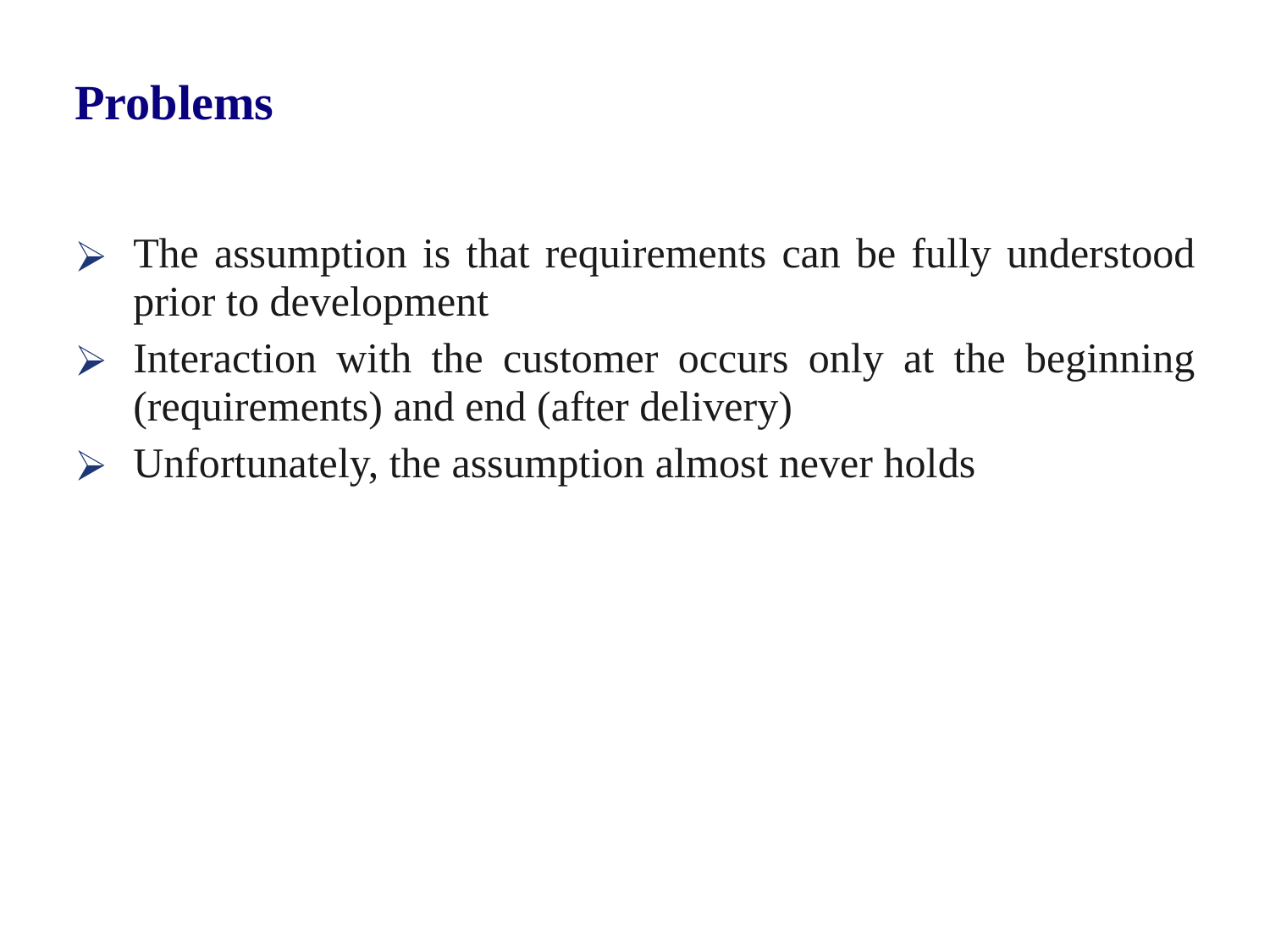

# Problems
The assumption is that requirements can be fully understood prior to development
Interaction with the customer occurs only at the beginning (requirements) and end (after delivery)
Unfortunately, the assumption almost never holds